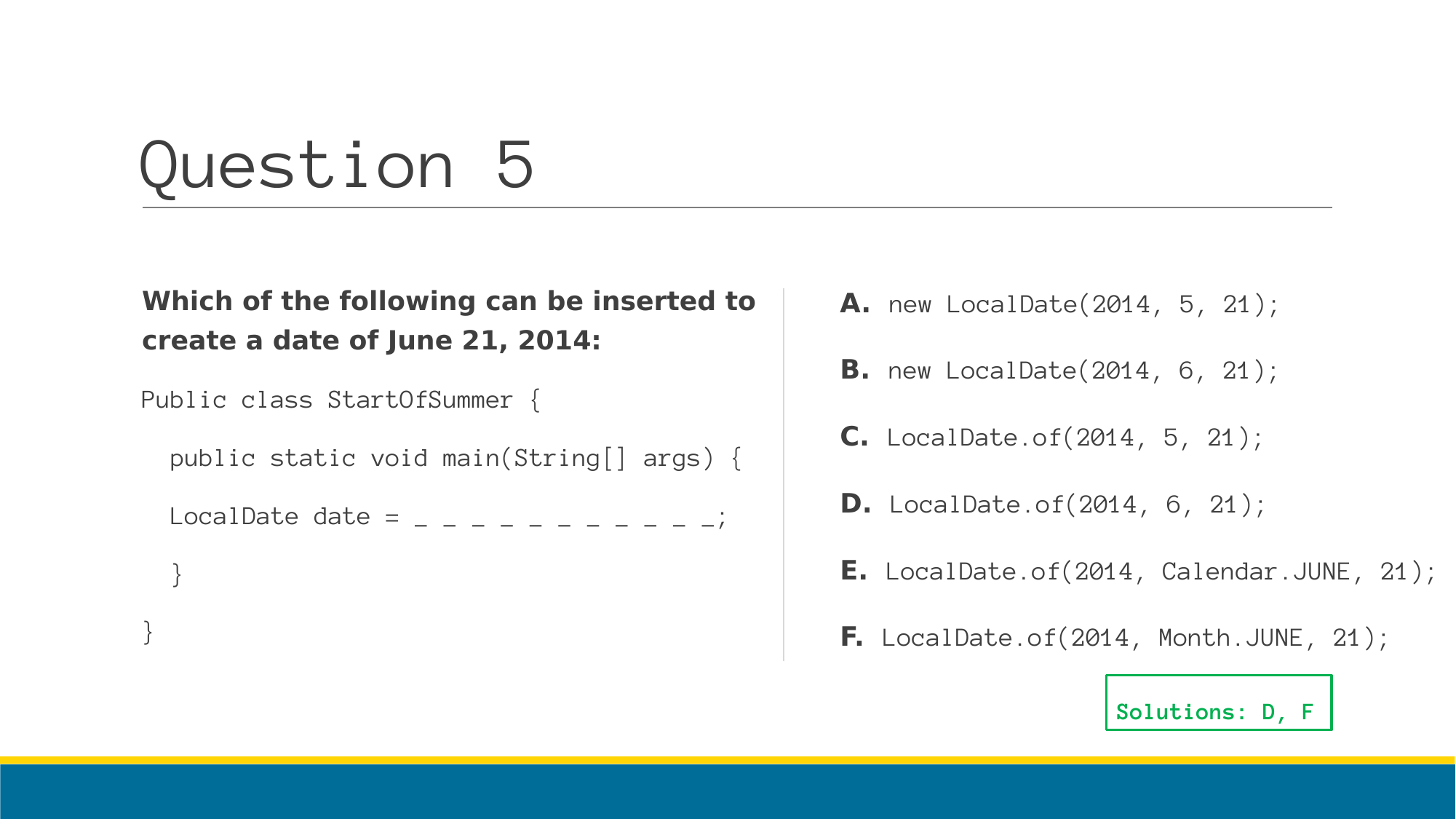

# Question 5

A.  new LocalDate(2014, 5, 21);
B.  new LocalDate(2014, 6, 21);
C.  LocalDate.of(2014, 5, 21);
D.  LocalDate.of(2014, 6, 21);
E.  LocalDate.of(2014, Calendar.JUNE, 21);
F.  LocalDate.of(2014, Month.JUNE, 21);

Which of the following can be inserted to create a date of June 21, 2014:
Public class StartOfSummer {
  public static void main(String[] args) {
  LocalDate date = _ _ _ _ _ _ _ _ _ _ _;
  }
}
Solutions: D, F